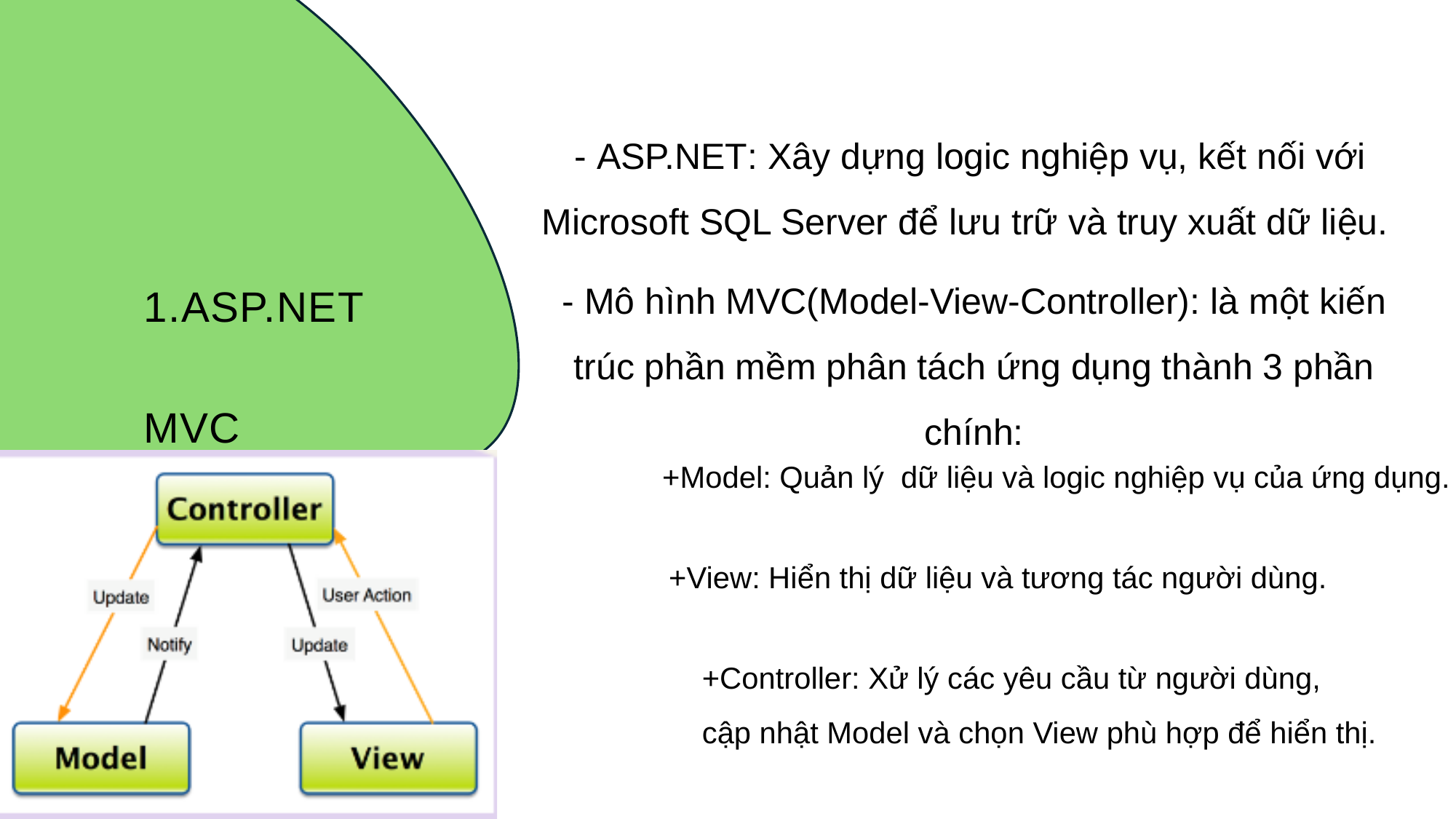

- ASP.NET: Xây dựng logic nghiệp vụ, kết nối với Microsoft SQL Server để lưu trữ và truy xuất dữ liệu.
1.ASP.NET MVC
- Mô hình MVC(Model-View-Controller): là một kiến trúc phần mềm phân tách ứng dụng thành 3 phần chính:
+Model: Quản lý  dữ liệu và logic nghiệp vụ của ứng dụng.

+View: Hiển thị dữ liệu và tương tác người dùng.
+Controller: Xử lý các yêu cầu từ người dùng,
cập nhật Model và chọn View phù hợp để hiển thị.